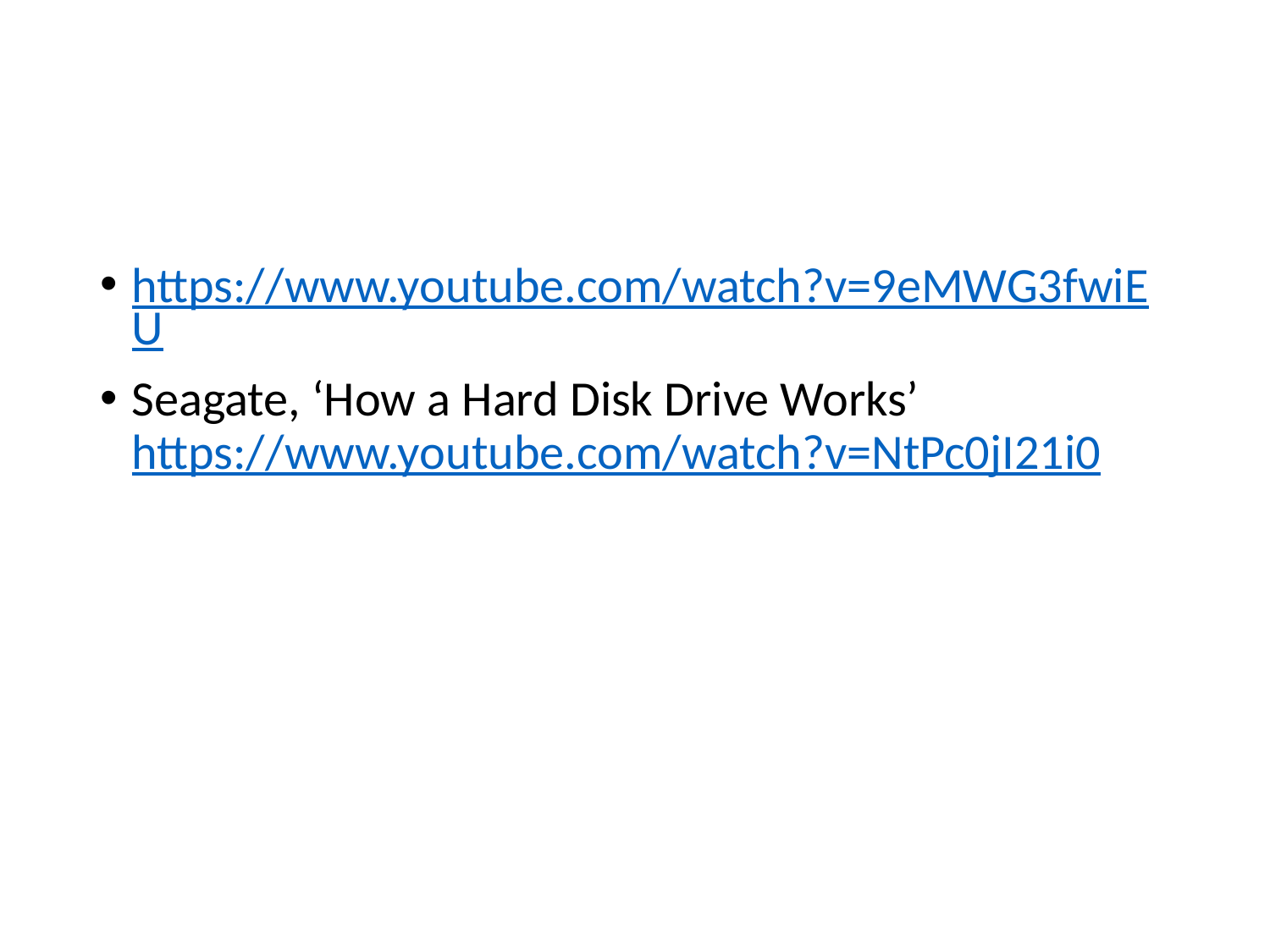

#
https://www.youtube.com/watch?v=9eMWG3fwiEU
Seagate, ‘How a Hard Disk Drive Works’ https://www.youtube.com/watch?v=NtPc0jI21i0